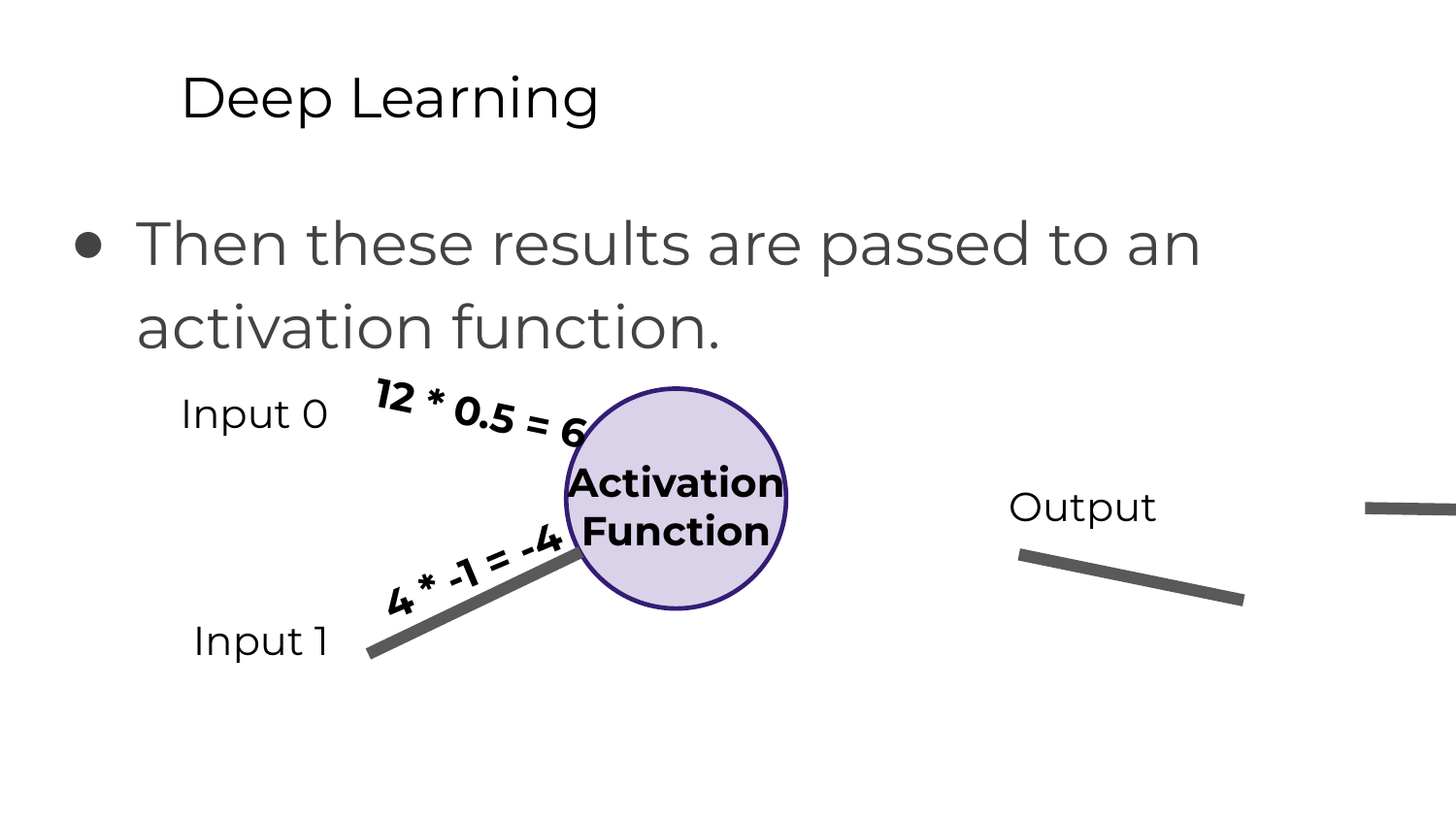

Deep Learning
Then these results are passed to an activation function.
Input 0
12 * 0.5 = 6

Activation
Function
Output

4 * -1 = -4

Input 1